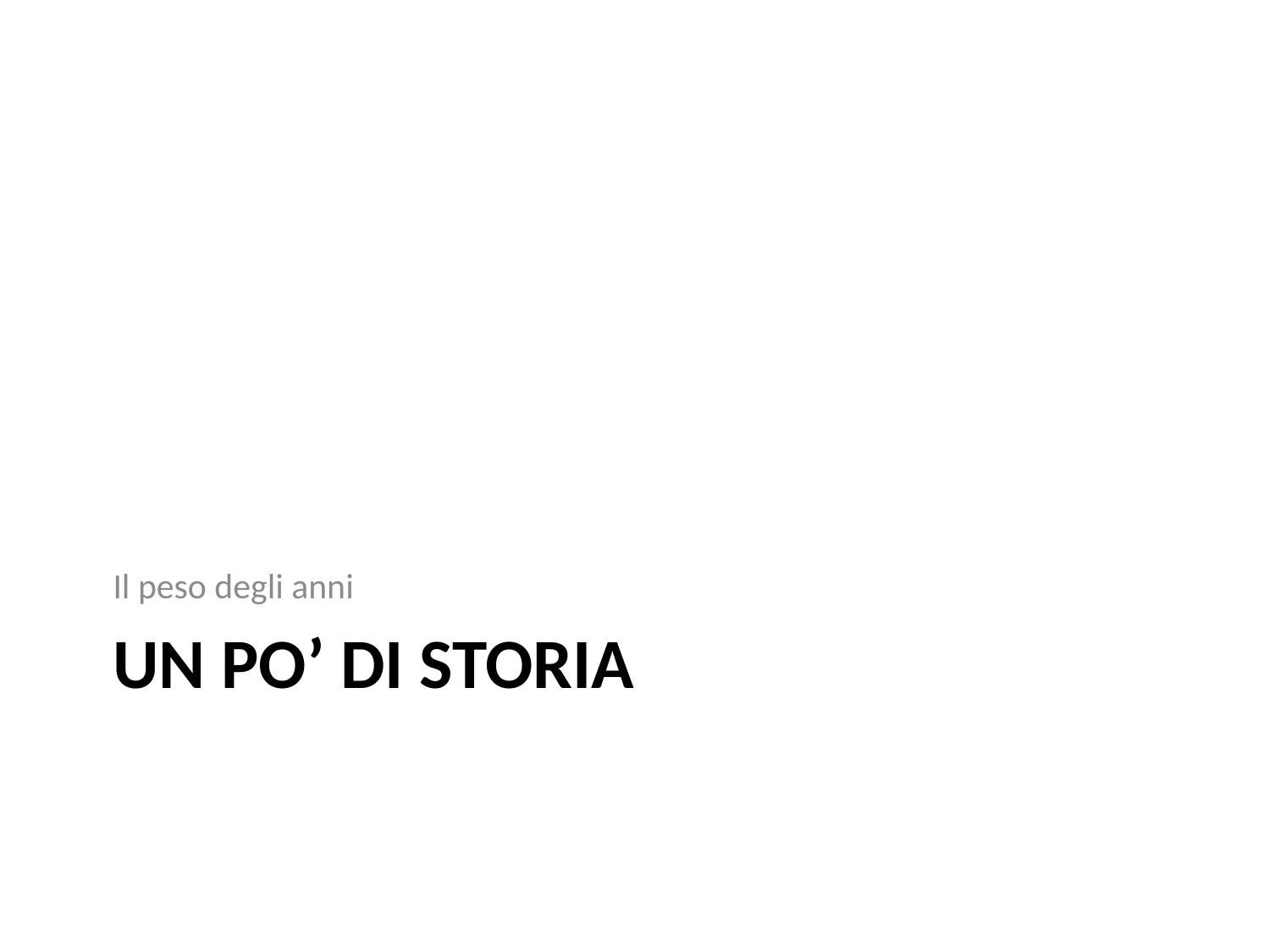

Il peso degli anni
# Un po’ di storia